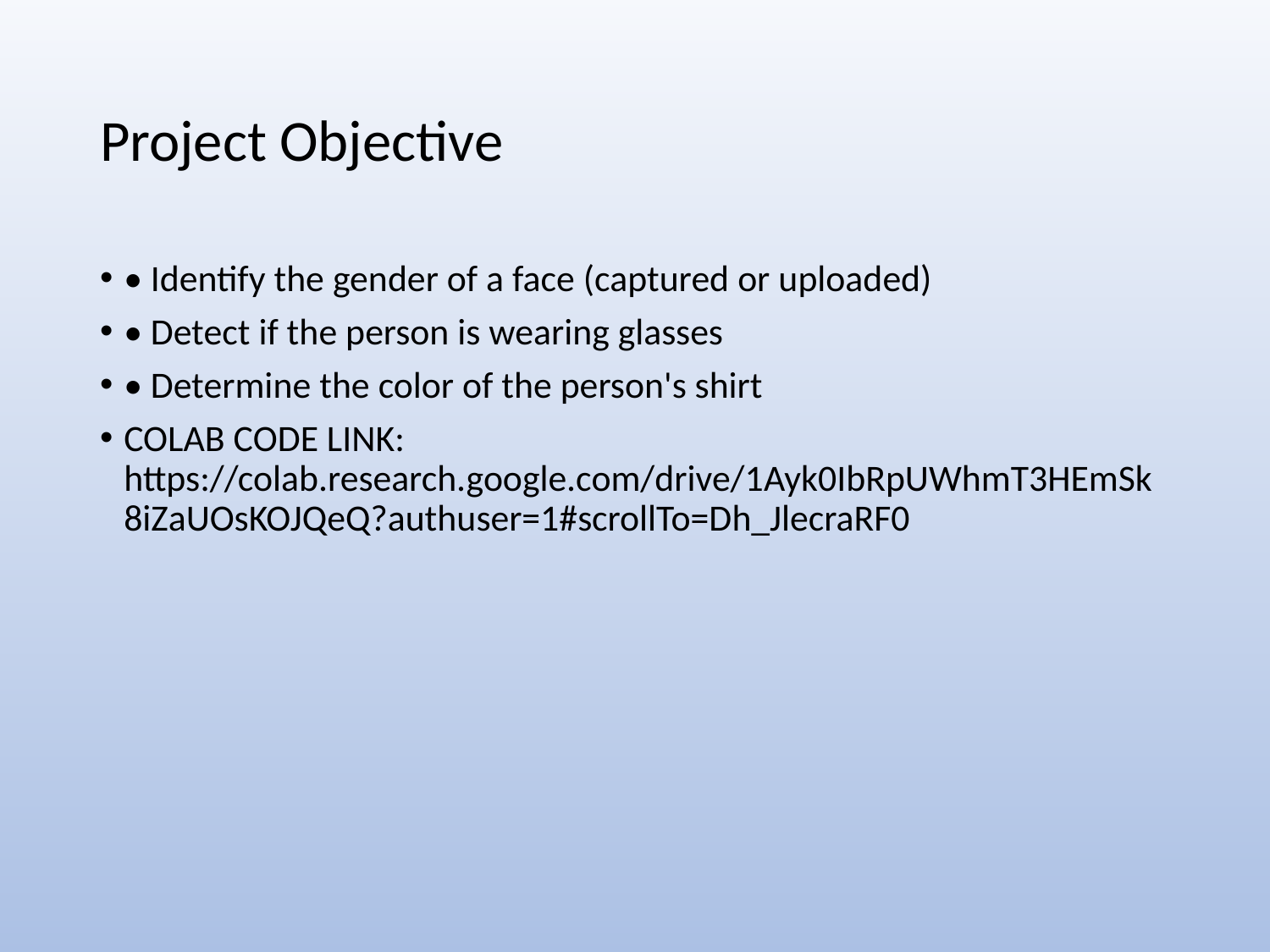

# Project Objective
• Identify the gender of a face (captured or uploaded)
• Detect if the person is wearing glasses
• Determine the color of the person's shirt
COLAB CODE LINK: https://colab.research.google.com/drive/1Ayk0IbRpUWhmT3HEmSk8iZaUOsKOJQeQ?authuser=1#scrollTo=Dh_JlecraRF0